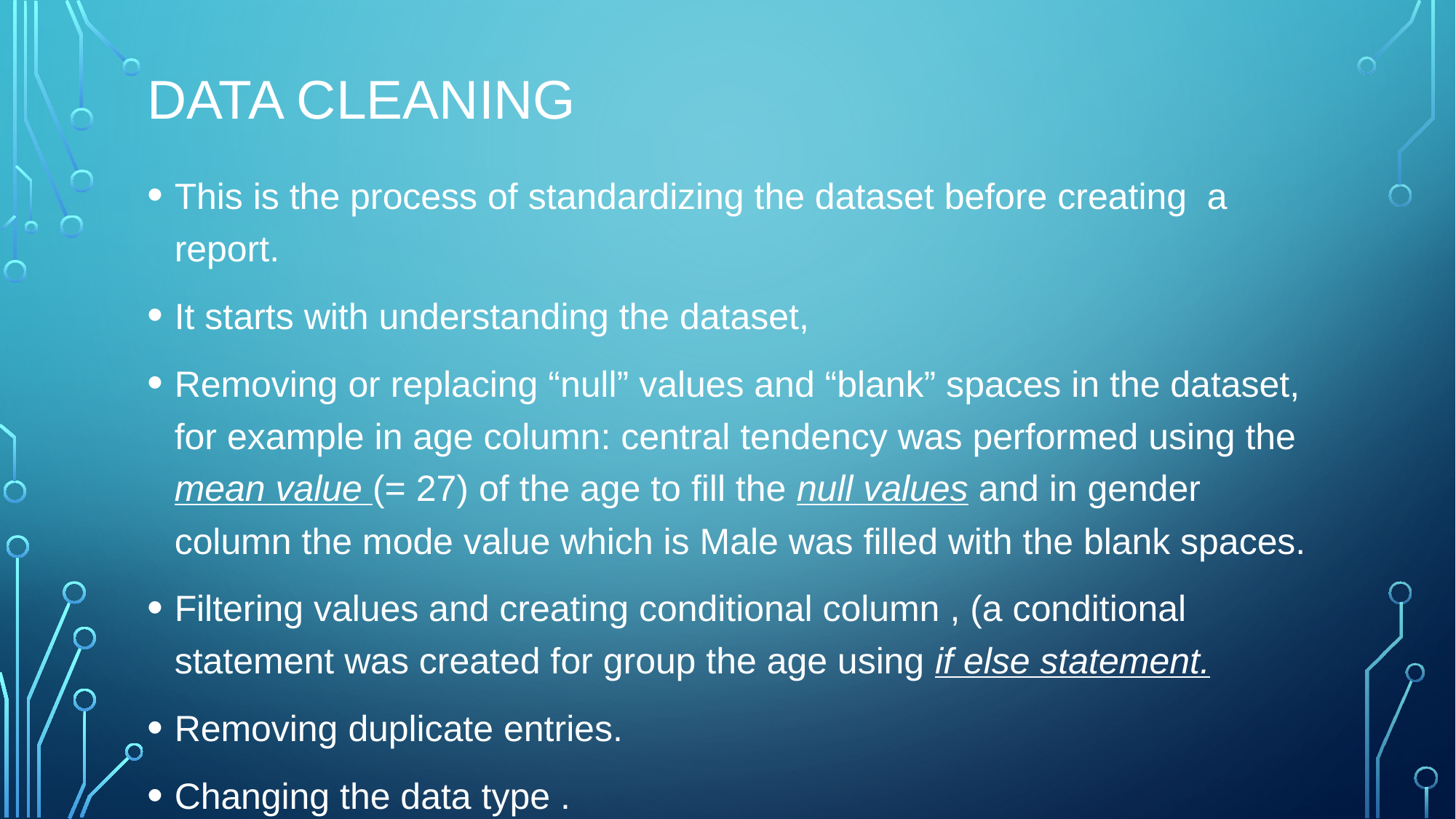

# DATA CLEANING
This is the process of standardizing the dataset before creating  a report.
It starts with understanding the dataset,
Removing or replacing “null” values and “blank” spaces in the dataset, for example in age column: central tendency was performed using the mean value (= 27) of the age to fill the null values and in gender column the mode value which is Male was filled with the blank spaces.
Filtering values and creating conditional column , (a conditional statement was created for group the age using if else statement.
Removing duplicate entries.
Changing the data type .